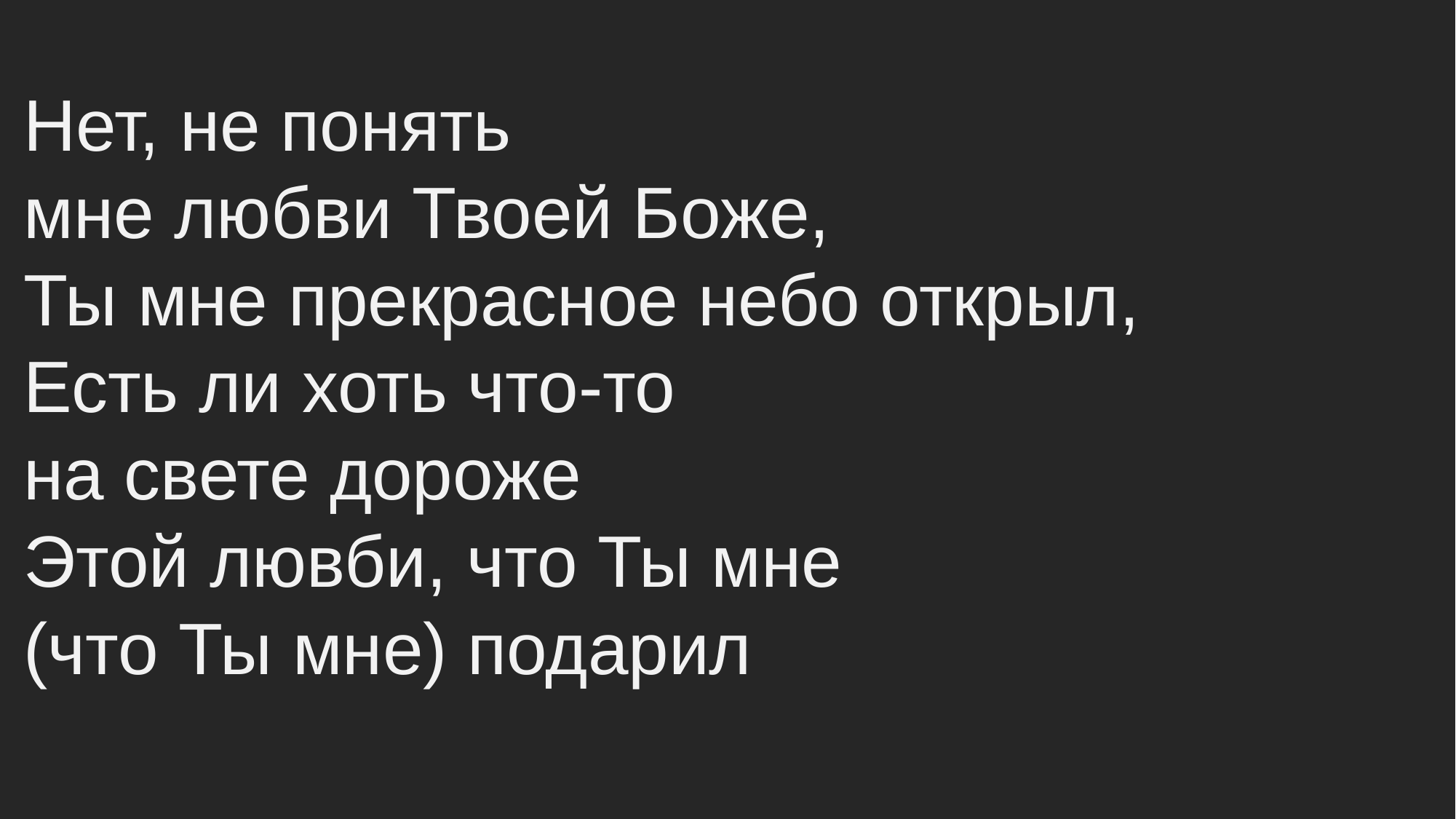

Нет, не понять
мне любви Твоей Боже,
Ты мне прекрасное небо открыл,
Есть ли хоть что-то
на свете дороже
Этой лювби, что Ты мне
(что Ты мне) подарил